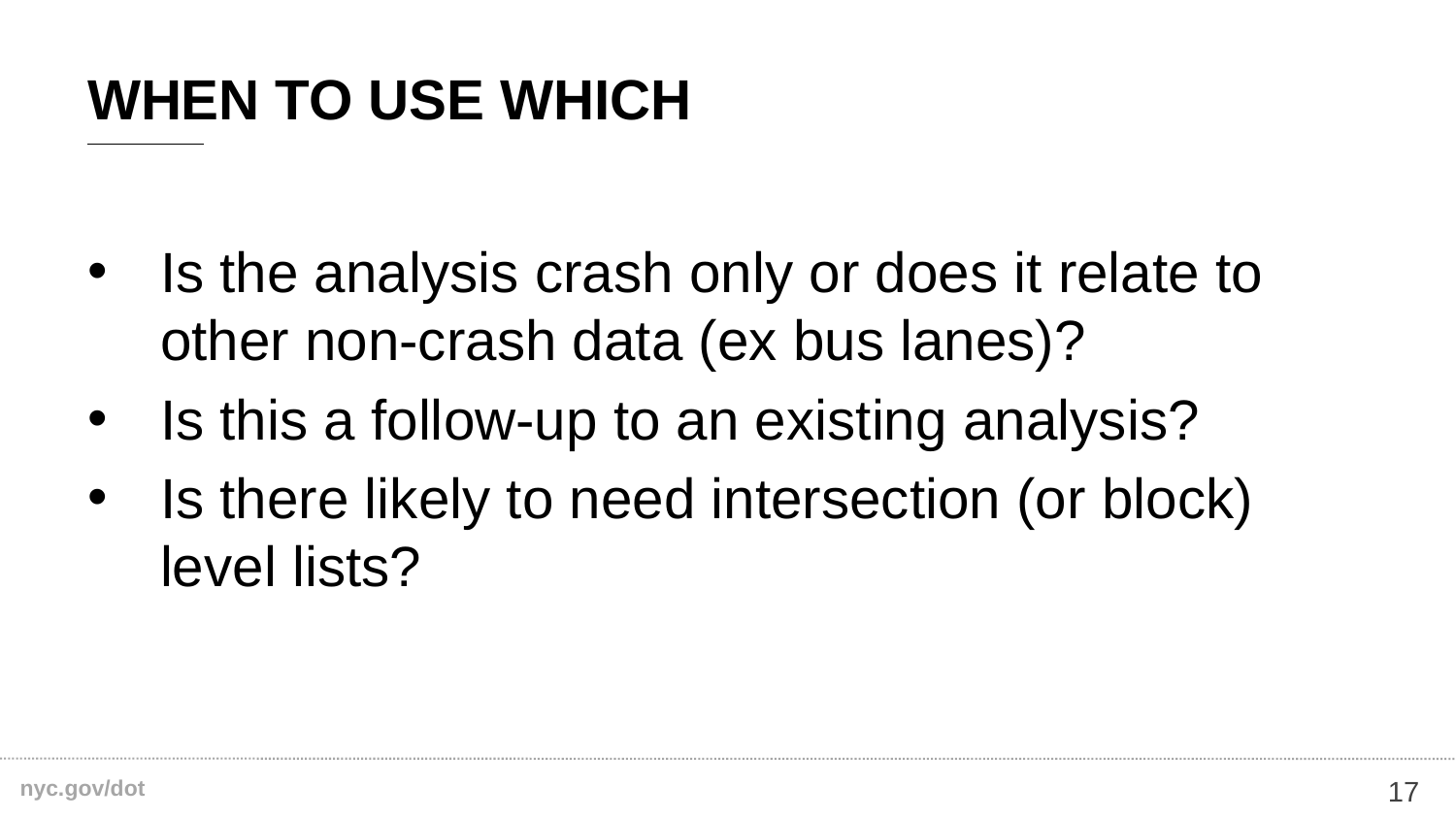

# When to use which

Is the analysis crash only or does it relate to other non-crash data (ex bus lanes)?
Is this a follow-up to an existing analysis?
Is there likely to need intersection (or block) level lists?

17